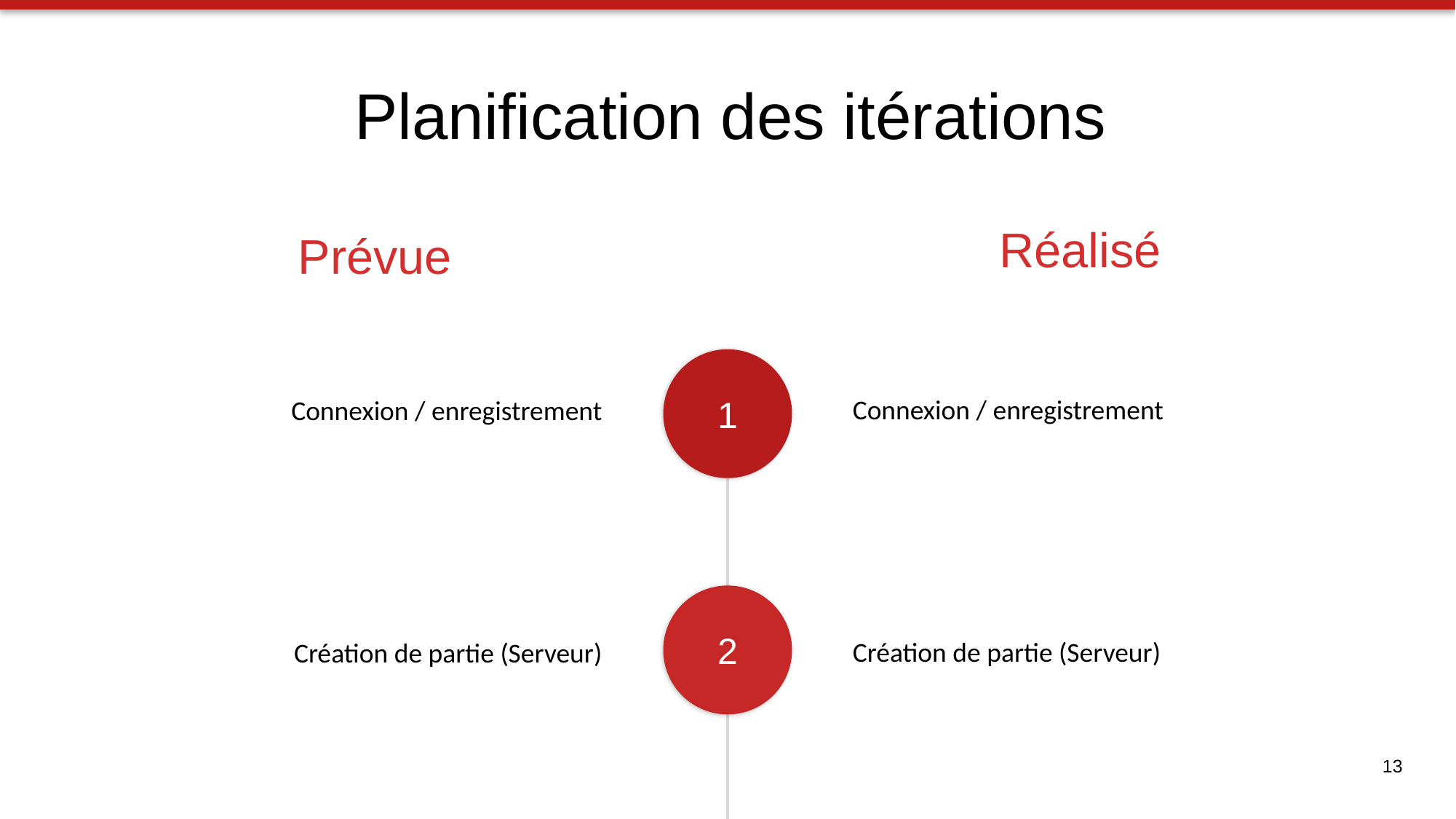

Planification des itérations
Réalisé
Prévue
1
Connexion / enregistrement
Connexion / enregistrement
2
Création de partie (Serveur)
Création de partie (Serveur)
13